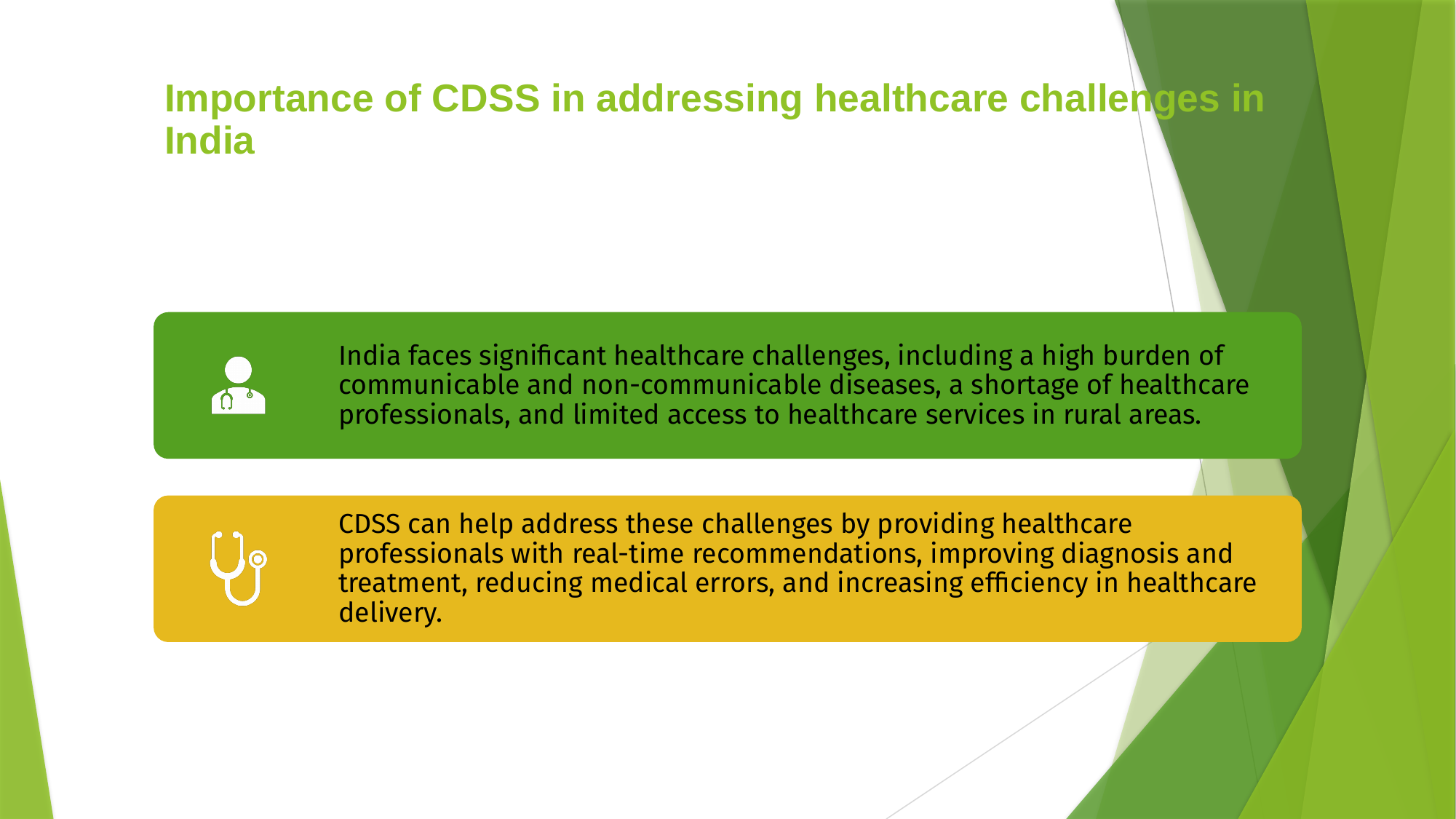

# Importance of CDSS in addressing healthcare challenges in India
India faces significant healthcare challenges, including a high burden of communicable and non-communicable diseases, a shortage of healthcare professionals, and limited access to healthcare services in rural areas.
CDSS can help address these challenges by providing healthcare professionals with real-time recommendations, improving diagnosis and treatment, reducing medical errors, and increasing efficiency in healthcare delivery.